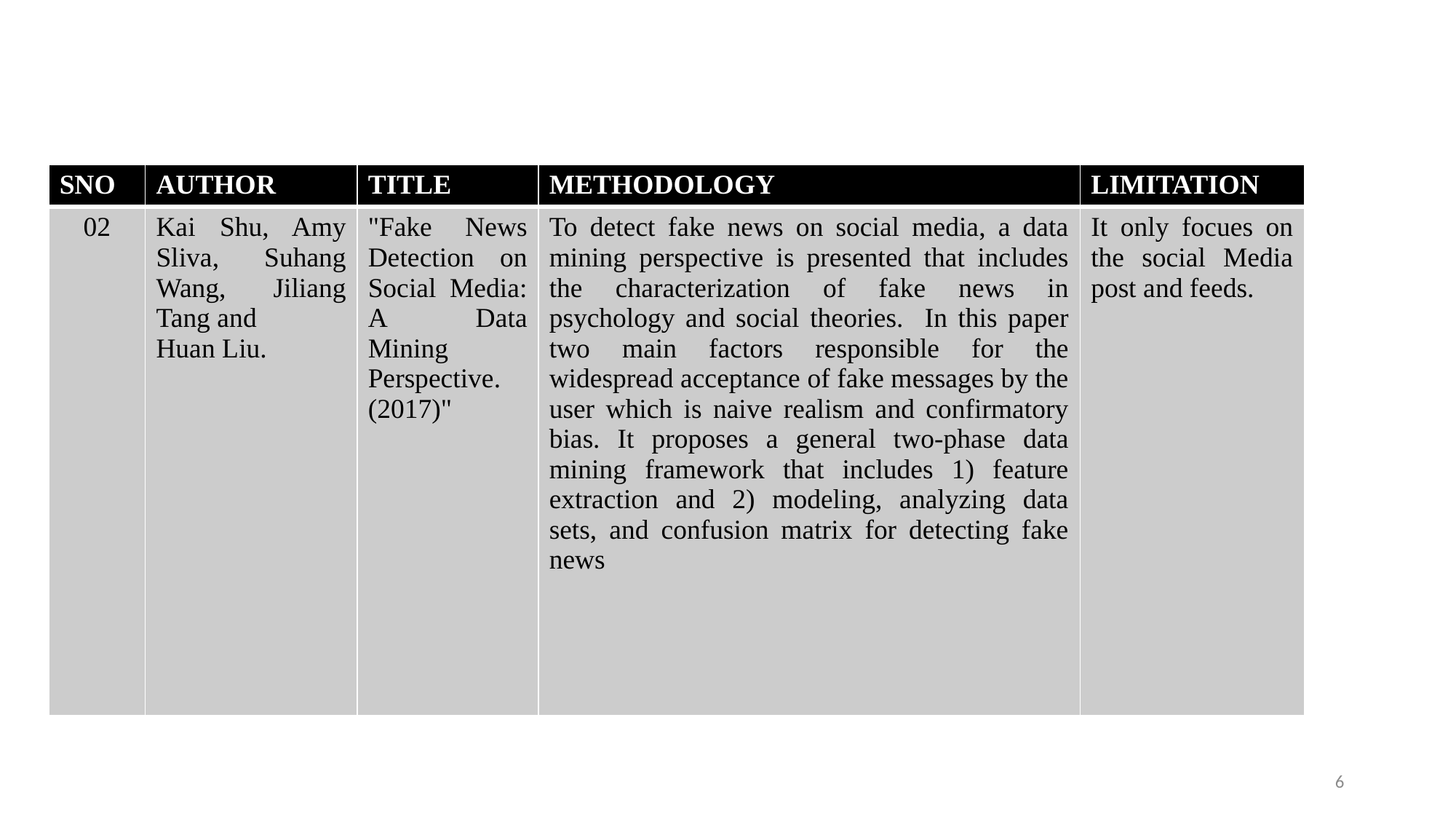

| SNO | AUTHOR | TITLE | METHODOLOGY | LIMITATION |
| --- | --- | --- | --- | --- |
| 02 | Kai Shu, Amy Sliva, Suhang Wang, Jiliang Tang and Huan Liu. | "Fake News Detection on Social Media: A Data Mining Perspective.(2017)" | To detect fake news on social media, a data mining perspective is presented that includes the characterization of fake news in psychology and social theories. In this paper two main factors responsible for the widespread acceptance of fake messages by the user which is naive realism and confirmatory bias. It proposes a general two-phase data mining framework that includes 1) feature extraction and 2) modeling, analyzing data sets, and confusion matrix for detecting fake news | It only focues on the social Media post and feeds. |
6